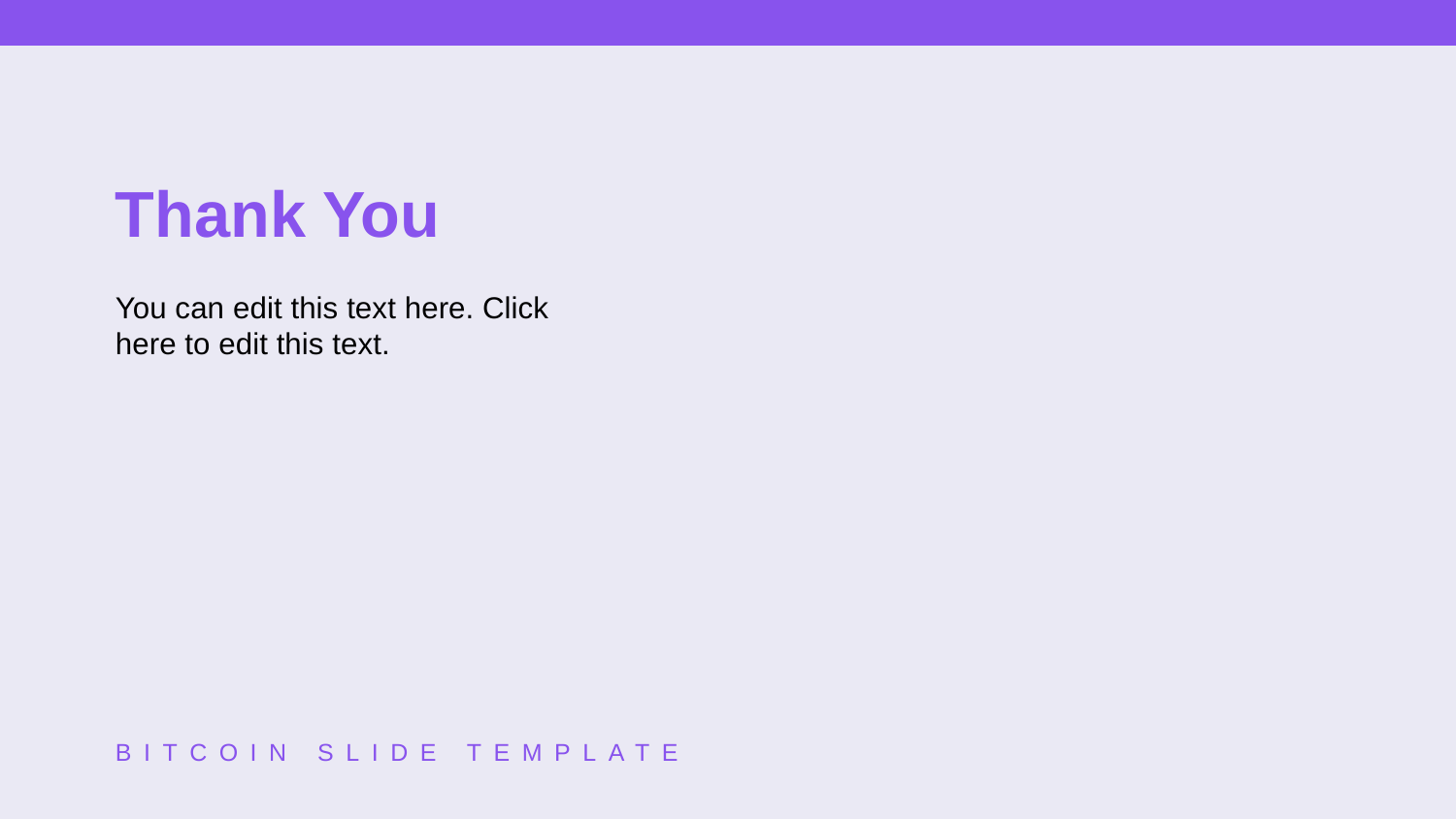

# Thank You
You can edit this text here. Click here to edit this text.
BITCOIN SLIDE TEMPLATE